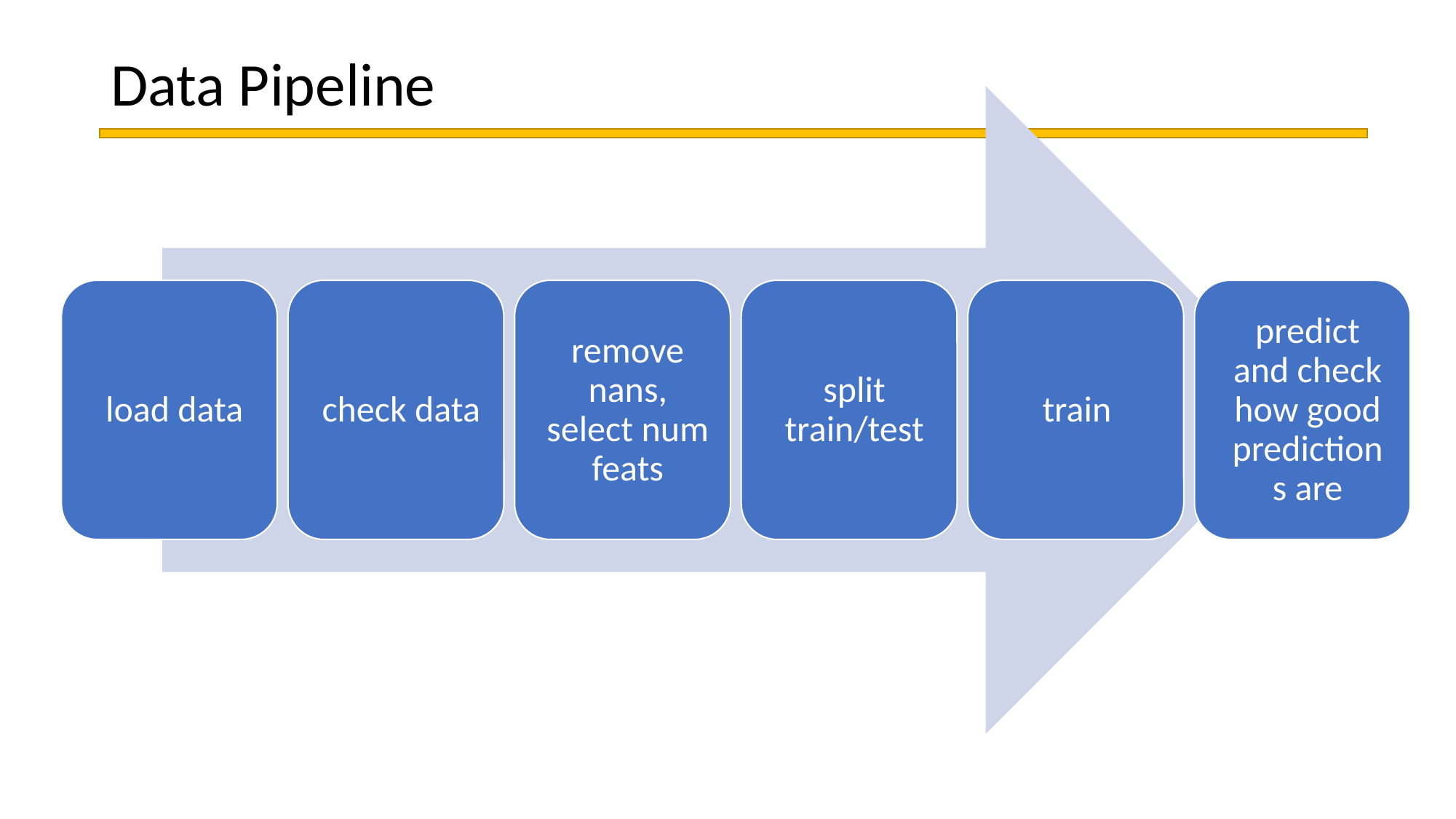

Data Pipeline
load data
check data
remove nans, select num feats
split train/test
train
predict and check how good predictions are